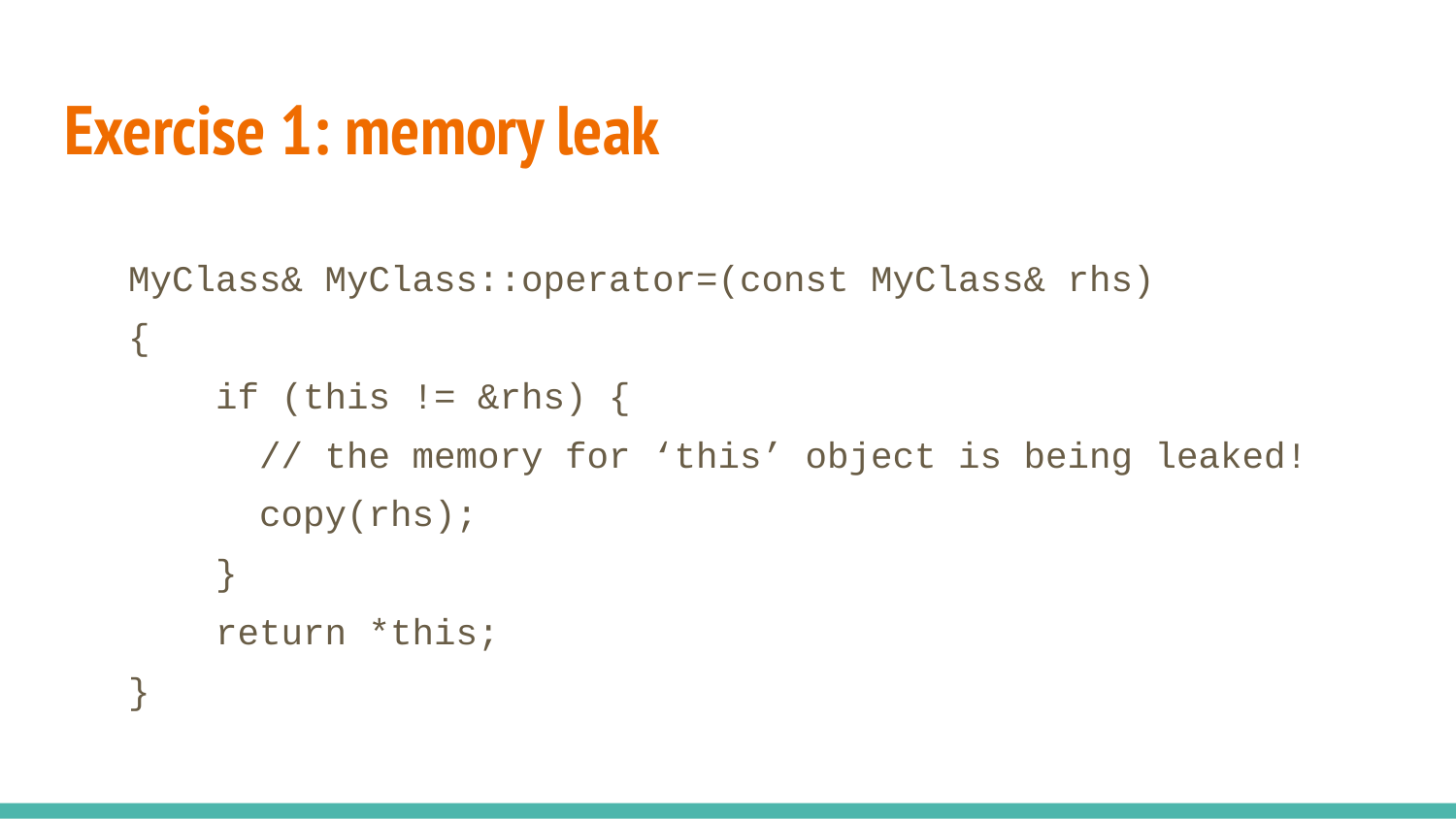

# Exercise 1: memory leak
MyClass& MyClass::operator=(const MyClass& rhs)
{
    if (this != &rhs) {
      // the memory for ‘this’ object is being leaked!
      copy(rhs);
    }
    return *this;
}